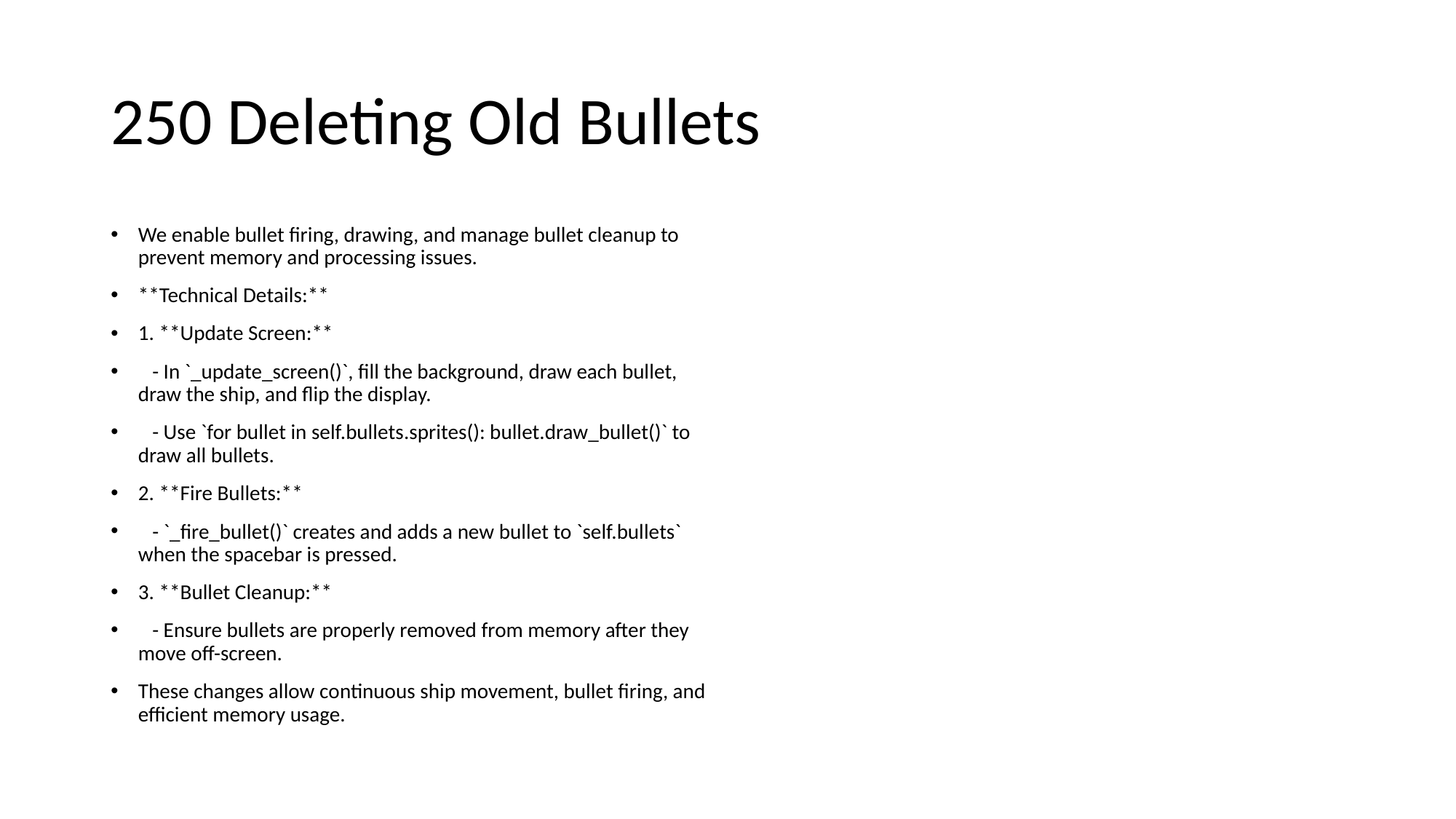

# 250 Deleting Old Bullets
We enable bullet firing, drawing, and manage bullet cleanup to prevent memory and processing issues.
**Technical Details:**
1. **Update Screen:**
   - In `_update_screen()`, fill the background, draw each bullet, draw the ship, and flip the display.
   - Use `for bullet in self.bullets.sprites(): bullet.draw_bullet()` to draw all bullets.
2. **Fire Bullets:**
   - `_fire_bullet()` creates and adds a new bullet to `self.bullets` when the spacebar is pressed.
3. **Bullet Cleanup:**
   - Ensure bullets are properly removed from memory after they move off-screen.
These changes allow continuous ship movement, bullet firing, and efficient memory usage.